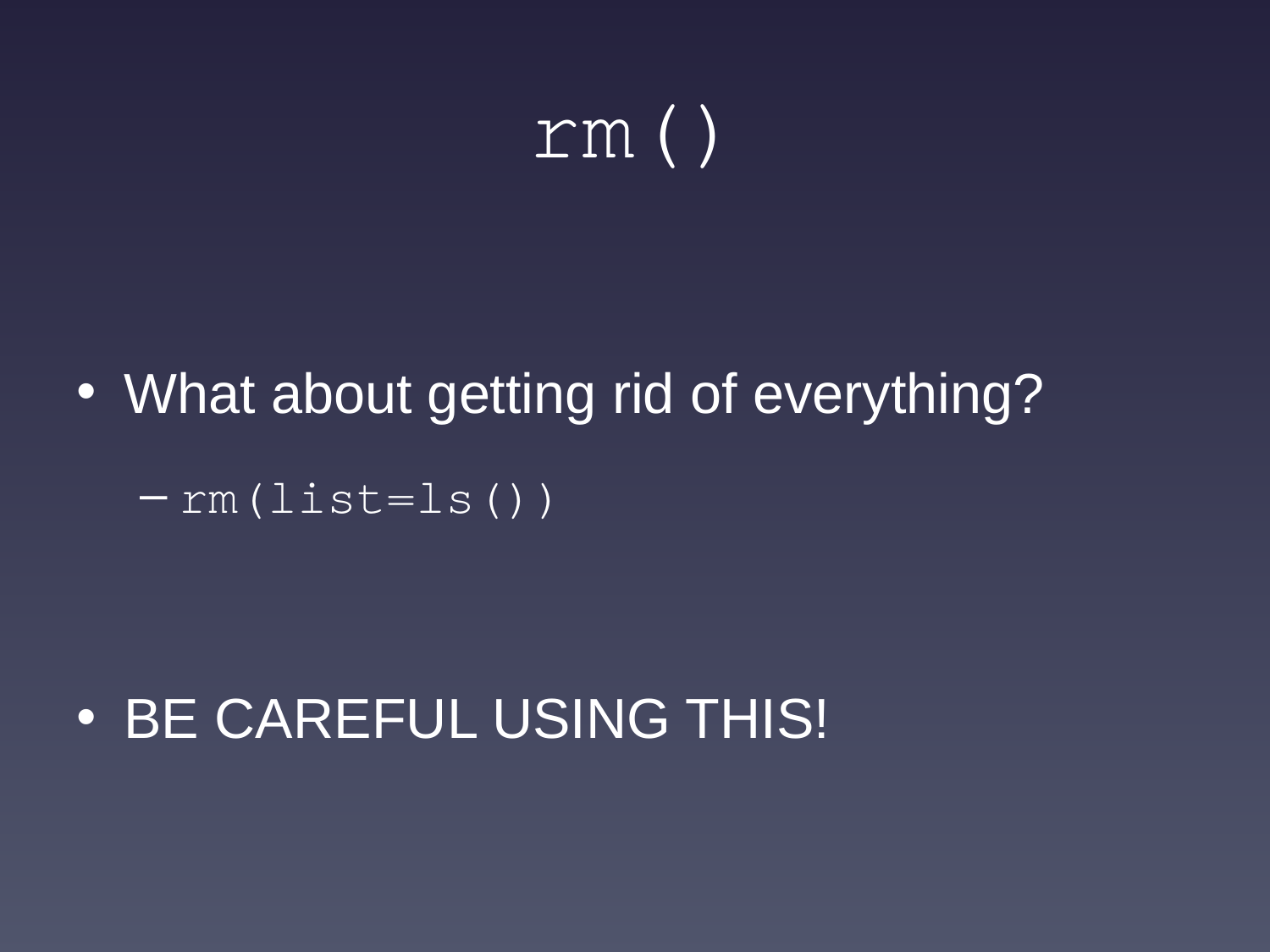

# rm()
What about getting rid of everything?
rm(list=ls())

BE CAREFUL USING THIS!